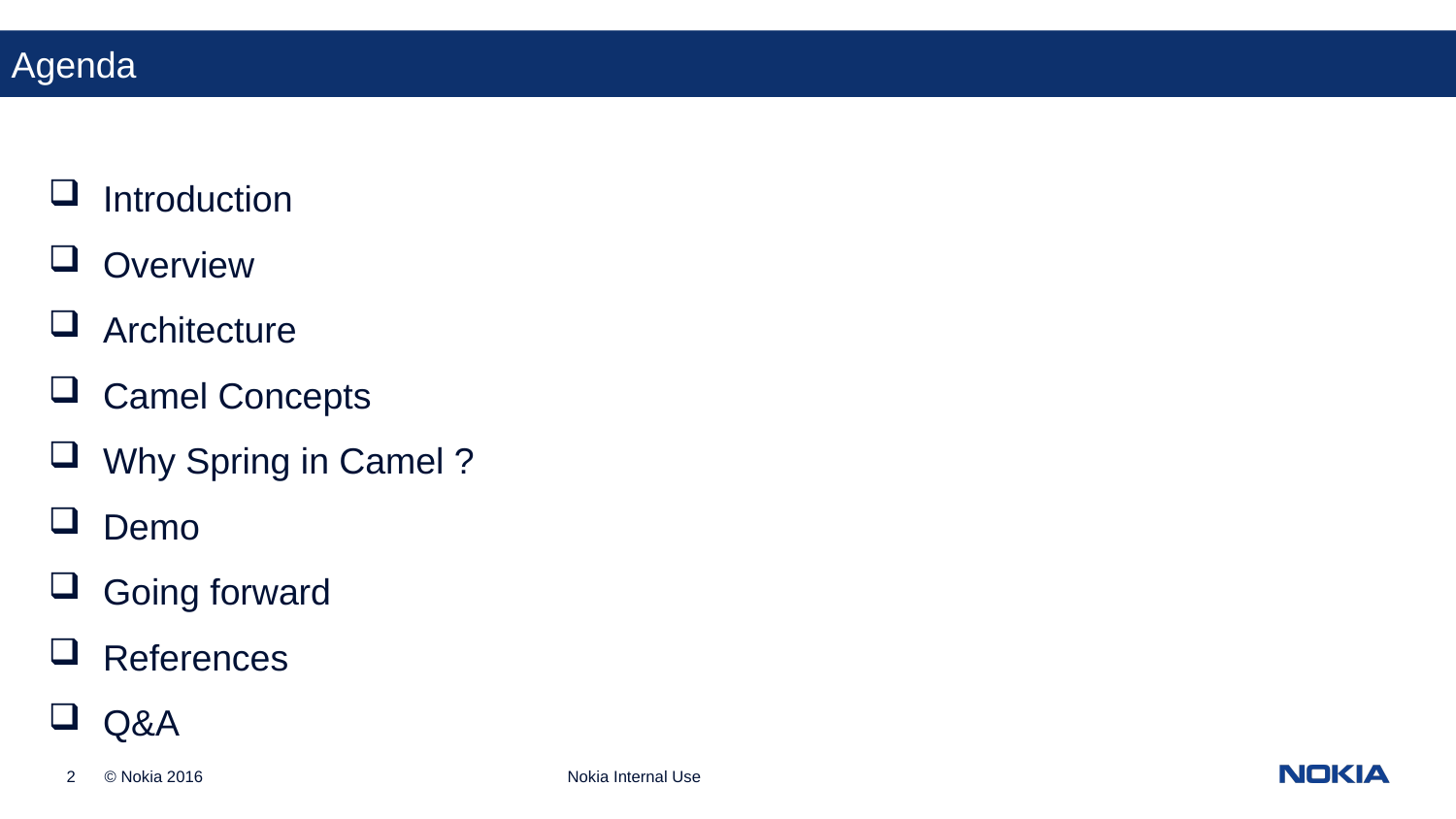

Agenda
Introduction
Overview
Architecture
Camel Concepts
Why Spring in Camel ?
Demo
Going forward
References
Q&A
Nokia Internal Use